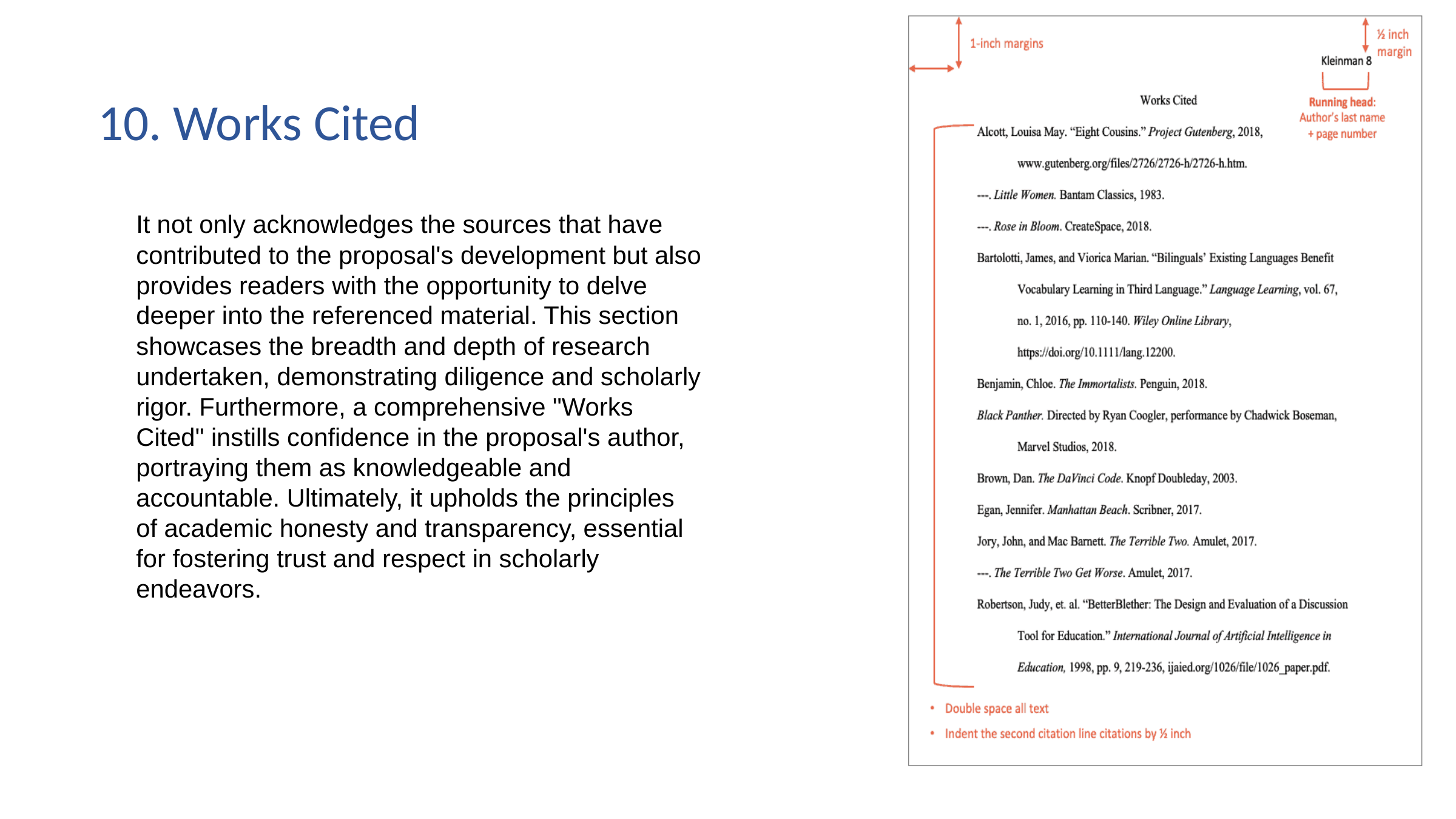

10. Works Cited
It not only acknowledges the sources that have contributed to the proposal's development but also provides readers with the opportunity to delve deeper into the referenced material. This section showcases the breadth and depth of research undertaken, demonstrating diligence and scholarly rigor. Furthermore, a comprehensive "Works Cited" instills confidence in the proposal's author, portraying them as knowledgeable and accountable. Ultimately, it upholds the principles of academic honesty and transparency, essential for fostering trust and respect in scholarly endeavors.